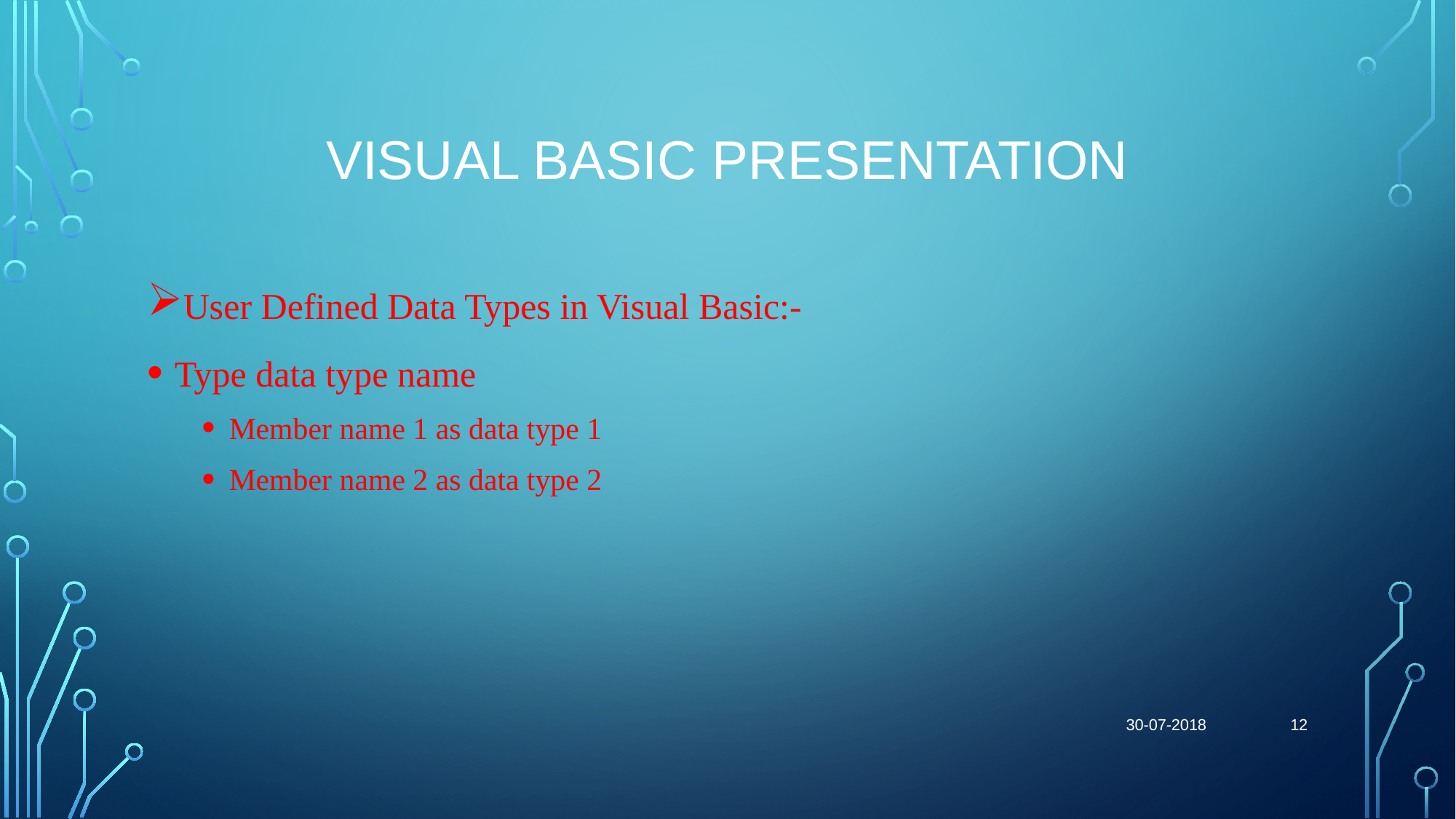

# Visual Basic Presentation
User Defined Data Types in Visual Basic:-
Type data type name
Member name 1 as data type 1
Member name 2 as data type 2

12
30-07-2018